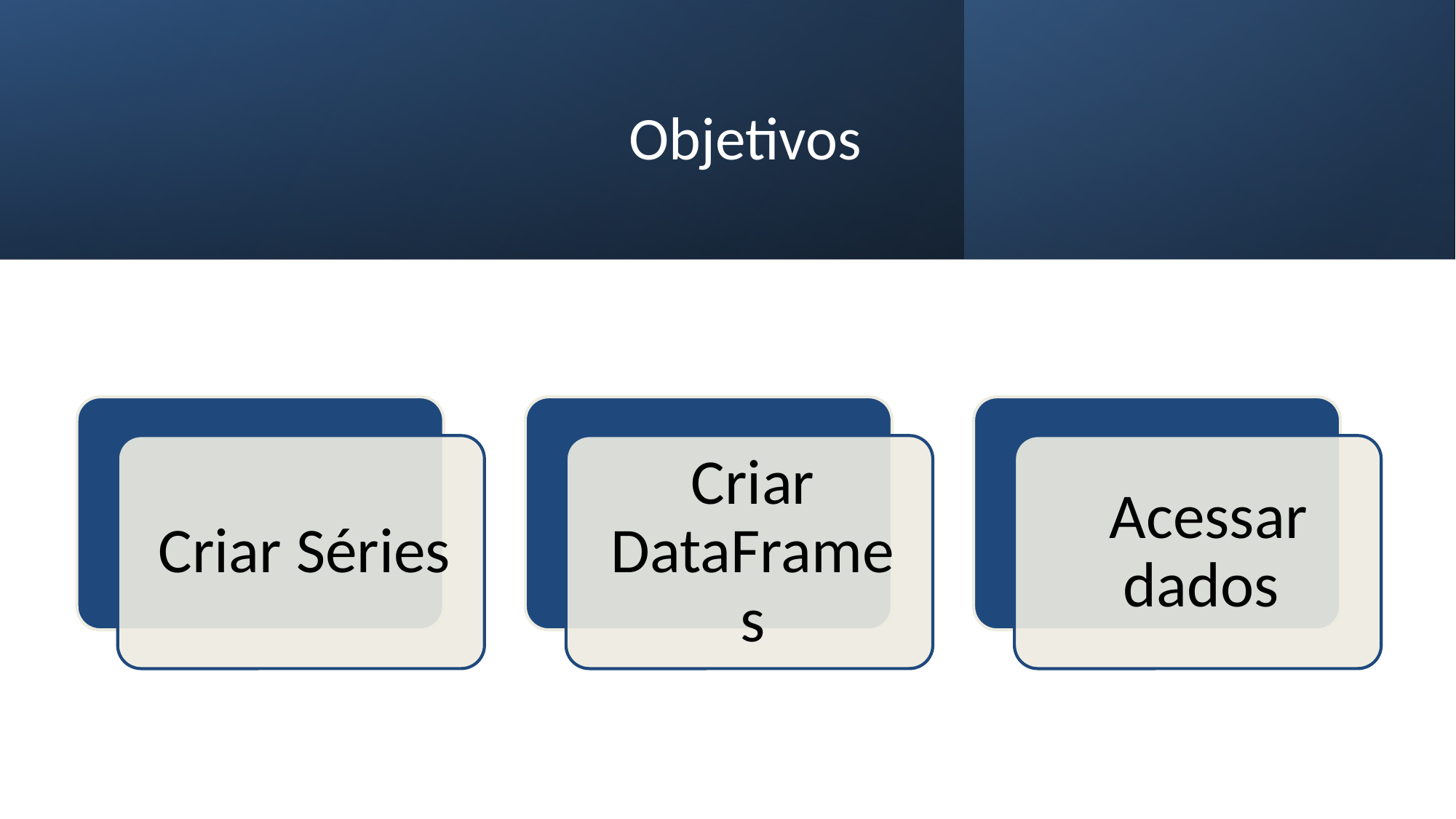

# Objetivos
Criar Séries
Criar DataFrames
 Acessar dados